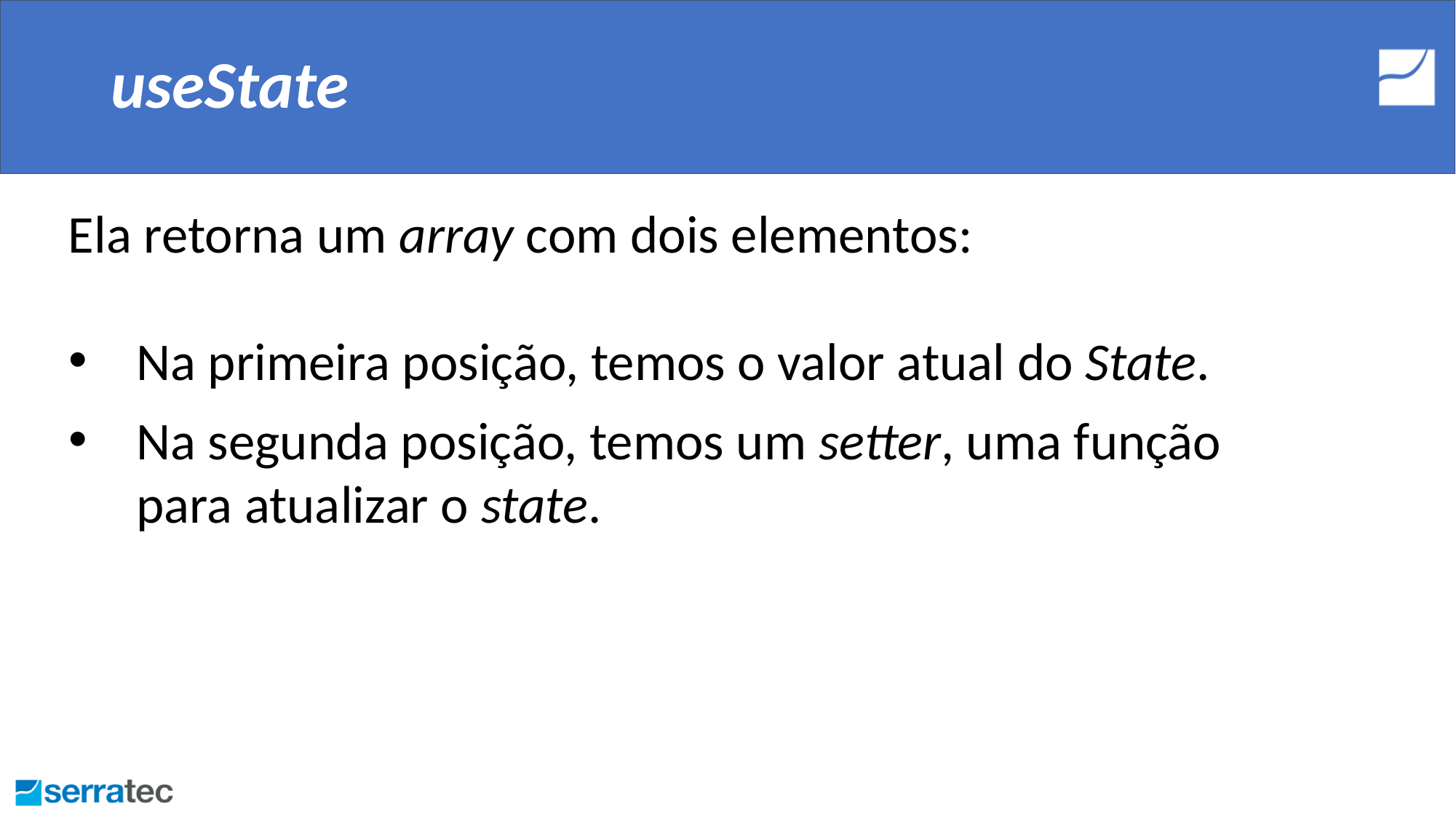

# useState
Ela retorna um array com dois elementos:

Na primeira posição, temos o valor atual do State.
Na segunda posição, temos um setter, uma função para atualizar o state.